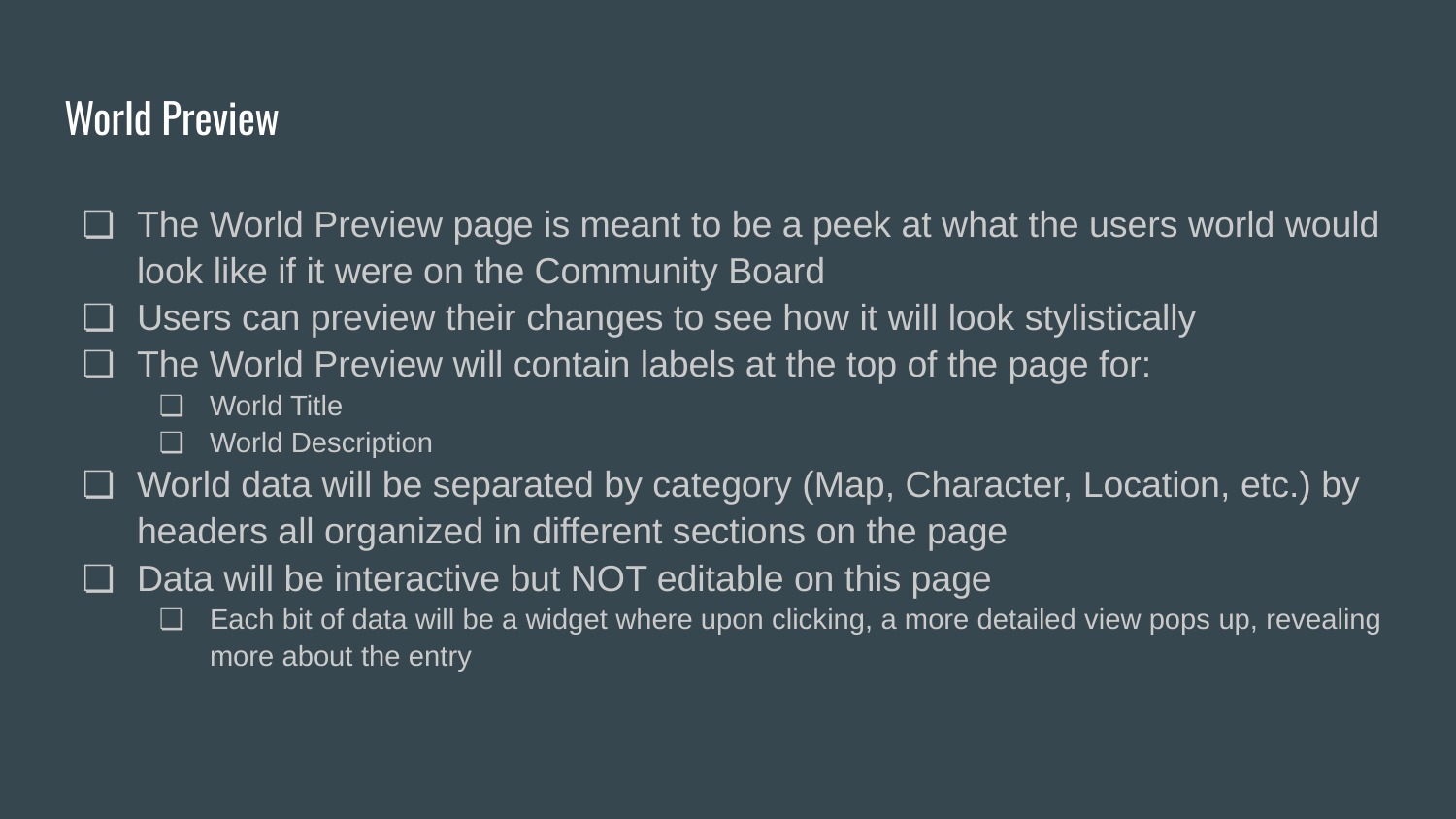

# World Preview
The World Preview page is meant to be a peek at what the users world would look like if it were on the Community Board
Users can preview their changes to see how it will look stylistically
The World Preview will contain labels at the top of the page for:
World Title
World Description
World data will be separated by category (Map, Character, Location, etc.) by headers all organized in different sections on the page
Data will be interactive but NOT editable on this page
Each bit of data will be a widget where upon clicking, a more detailed view pops up, revealing more about the entry